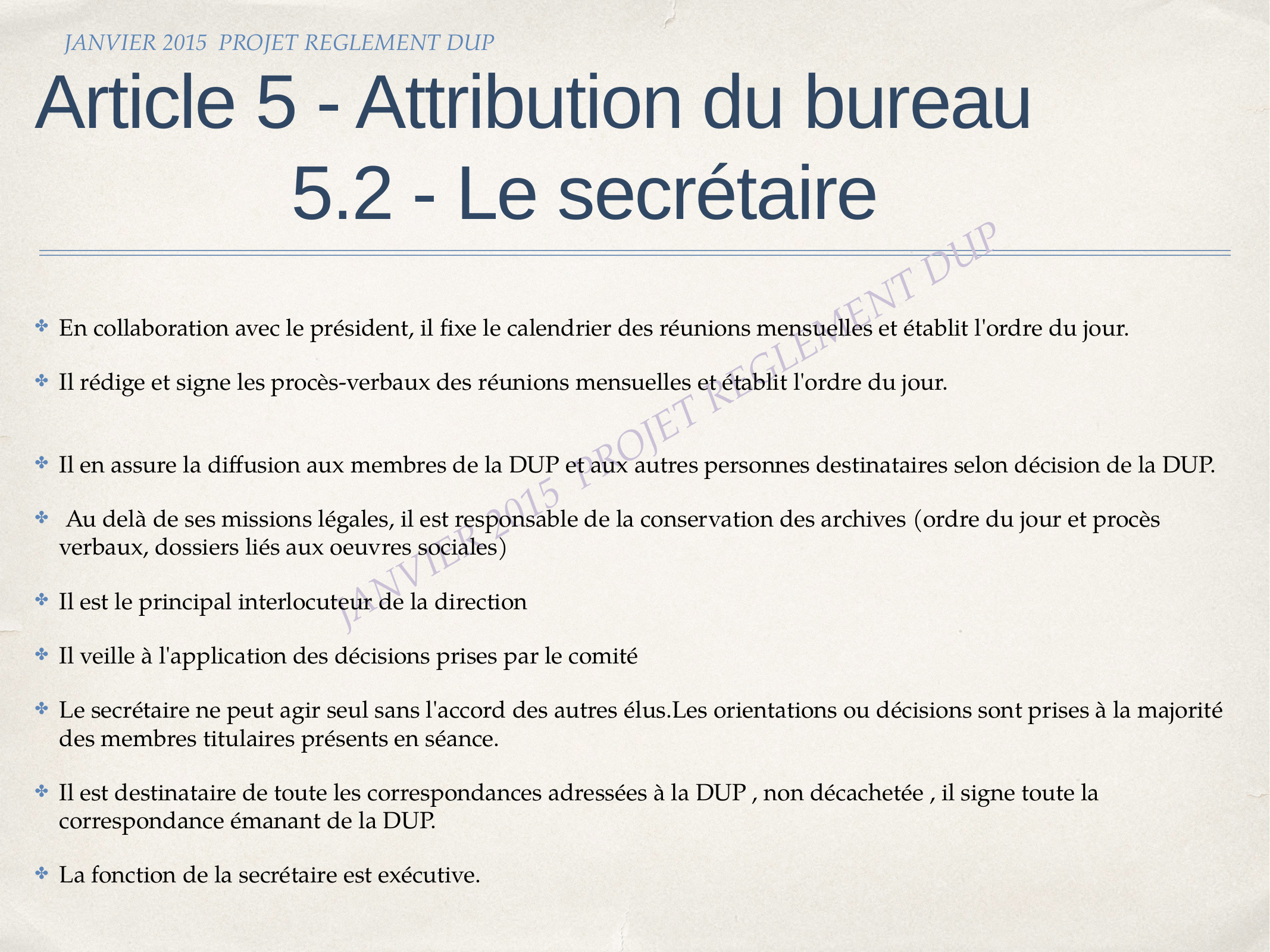

JANVIER 2015  PROJET REGLEMENT DUP
# Article 5 - Attribution du bureau
             5.2 - Le secrétaire
En collaboration avec le président, il fixe le calendrier des réunions mensuelles et établit l'ordre du jour.
Il rédige et signe les procès-verbaux des réunions mensuelles et établit l'ordre du jour.
Il en assure la diffusion aux membres de la DUP et aux autres personnes destinataires selon décision de la DUP.
 Au delà de ses missions légales, il est responsable de la conservation des archives (ordre du jour et procès verbaux, dossiers liés aux oeuvres sociales)
Il est le principal interlocuteur de la direction
Il veille à l'application des décisions prises par le comité
Le secrétaire ne peut agir seul sans l'accord des autres élus.Les orientations ou décisions sont prises à la majorité des membres titulaires présents en séance.
Il est destinataire de toute les correspondances adressées à la DUP , non décachetée , il signe toute la correspondance émanant de la DUP.
La fonction de la secrétaire est exécutive.
JANVIER 2015  PROJET REGLEMENT DUP